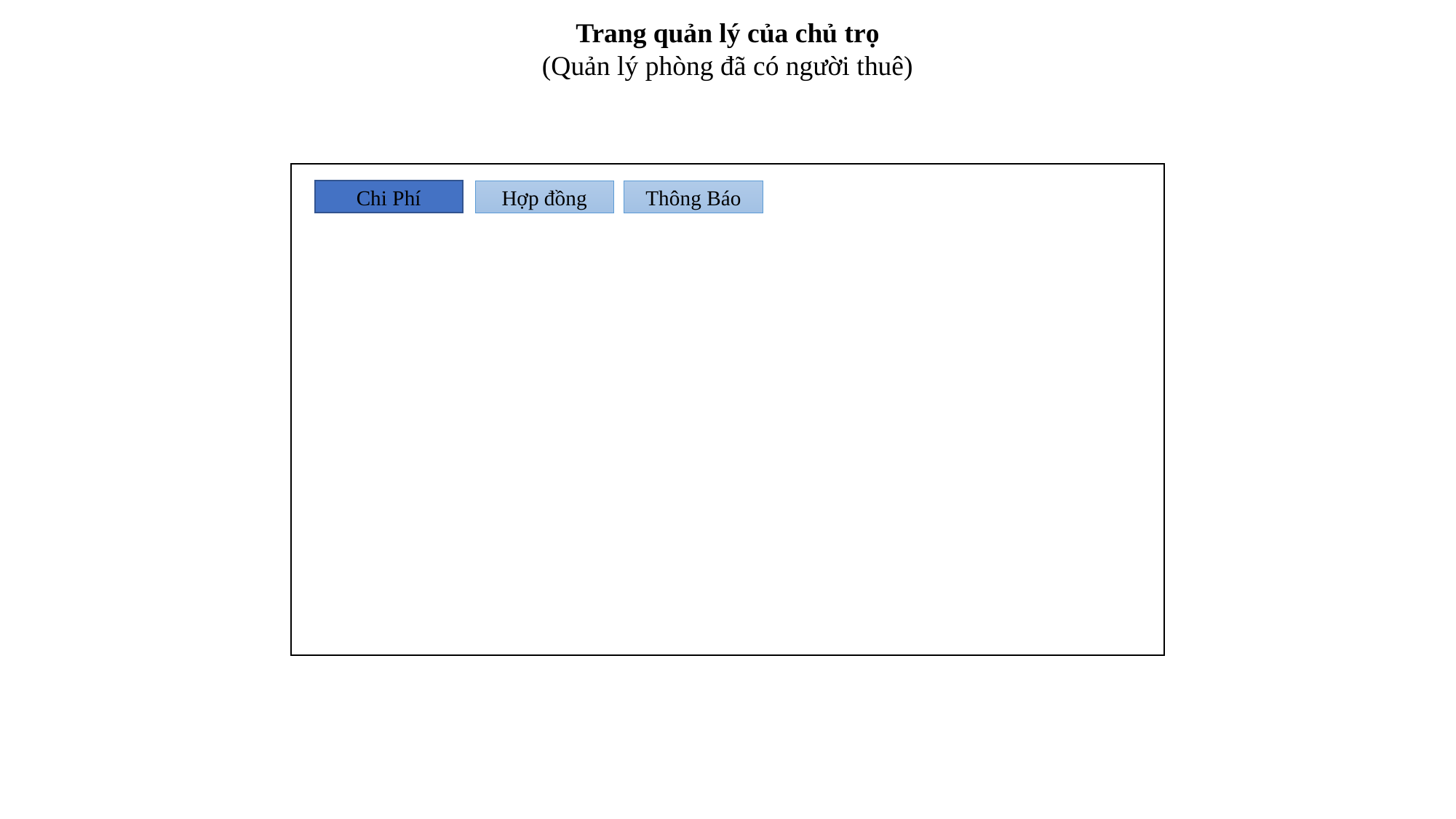

Trang quản lý của chủ trọ
(Quản lý phòng đã có người thuê)

Hợp đồng
Thông Báo
Chi Phí